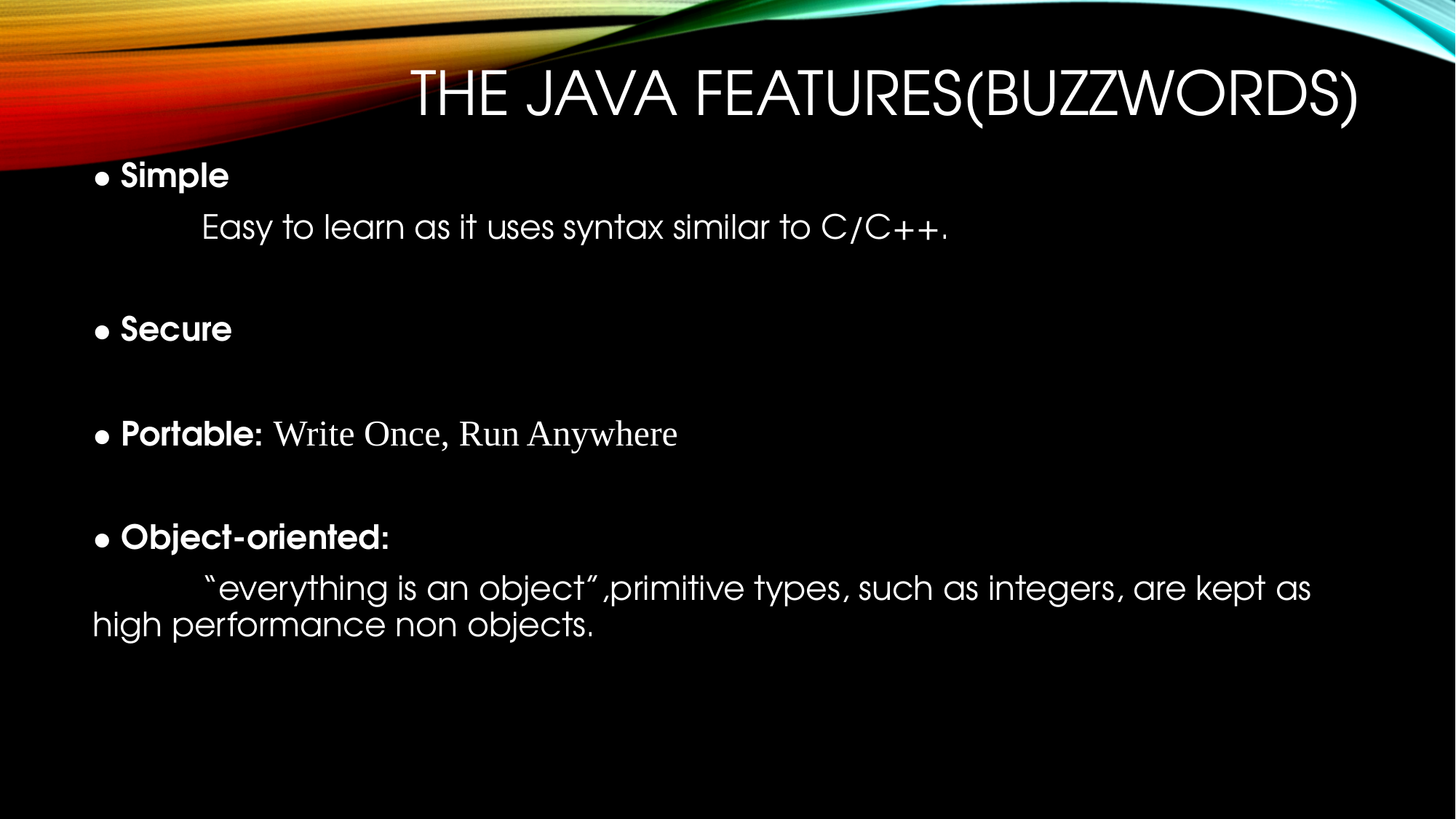

# The Java features(Buzzwords)
• Simple
	Easy to learn as it uses syntax similar to C/C++.

• Secure

• Portable: Write Once, Run Anywhere

• Object-oriented:
	“everything is an object”,primitive types, such as integers, are kept as high performance non objects.